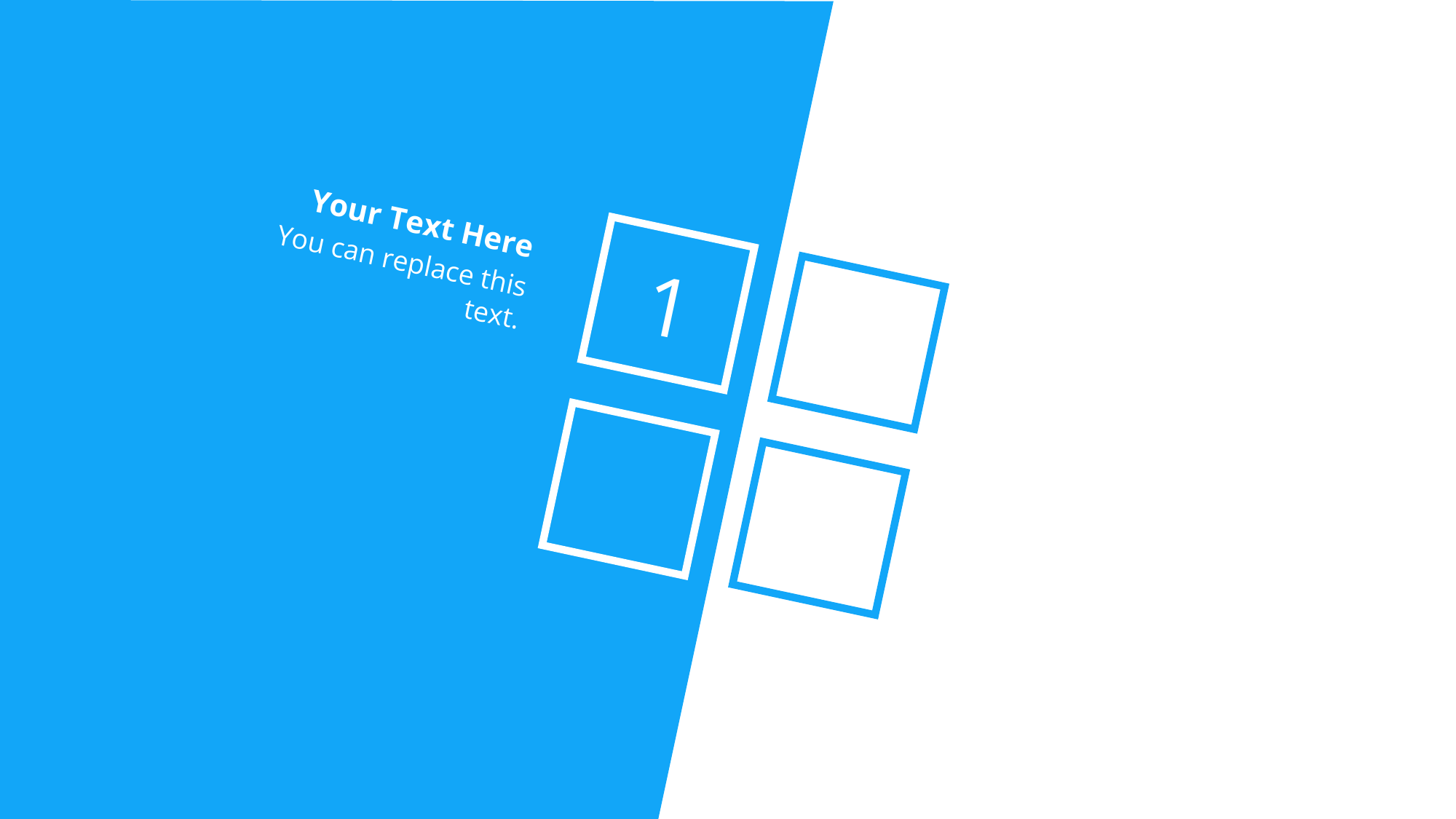

Your Text Here

You can replace this text.
1